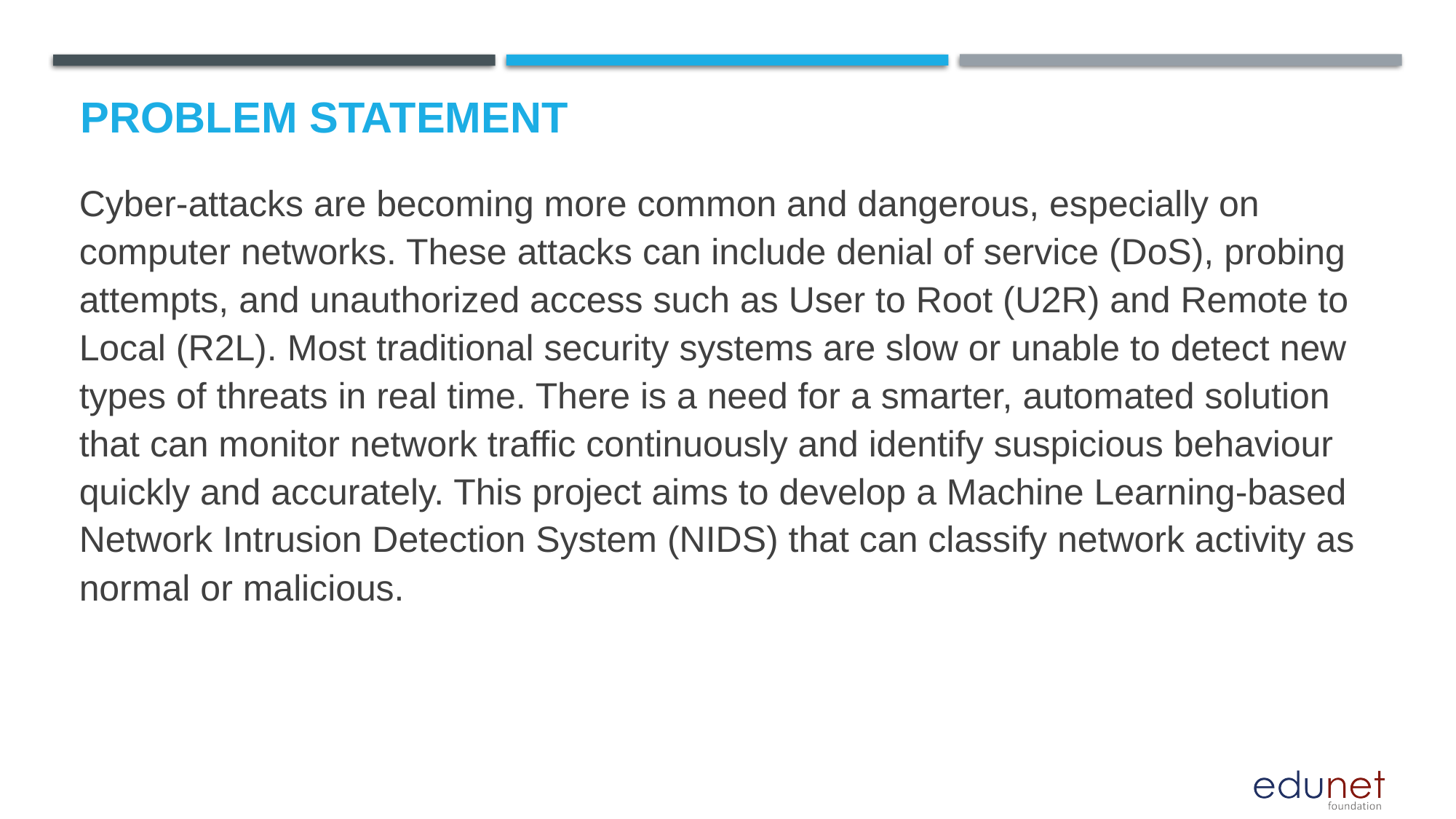

# Problem Statement
Cyber-attacks are becoming more common and dangerous, especially on computer networks. These attacks can include denial of service (DoS), probing attempts, and unauthorized access such as User to Root (U2R) and Remote to Local (R2L). Most traditional security systems are slow or unable to detect new types of threats in real time. There is a need for a smarter, automated solution that can monitor network traffic continuously and identify suspicious behaviour quickly and accurately. This project aims to develop a Machine Learning-based Network Intrusion Detection System (NIDS) that can classify network activity as normal or malicious.